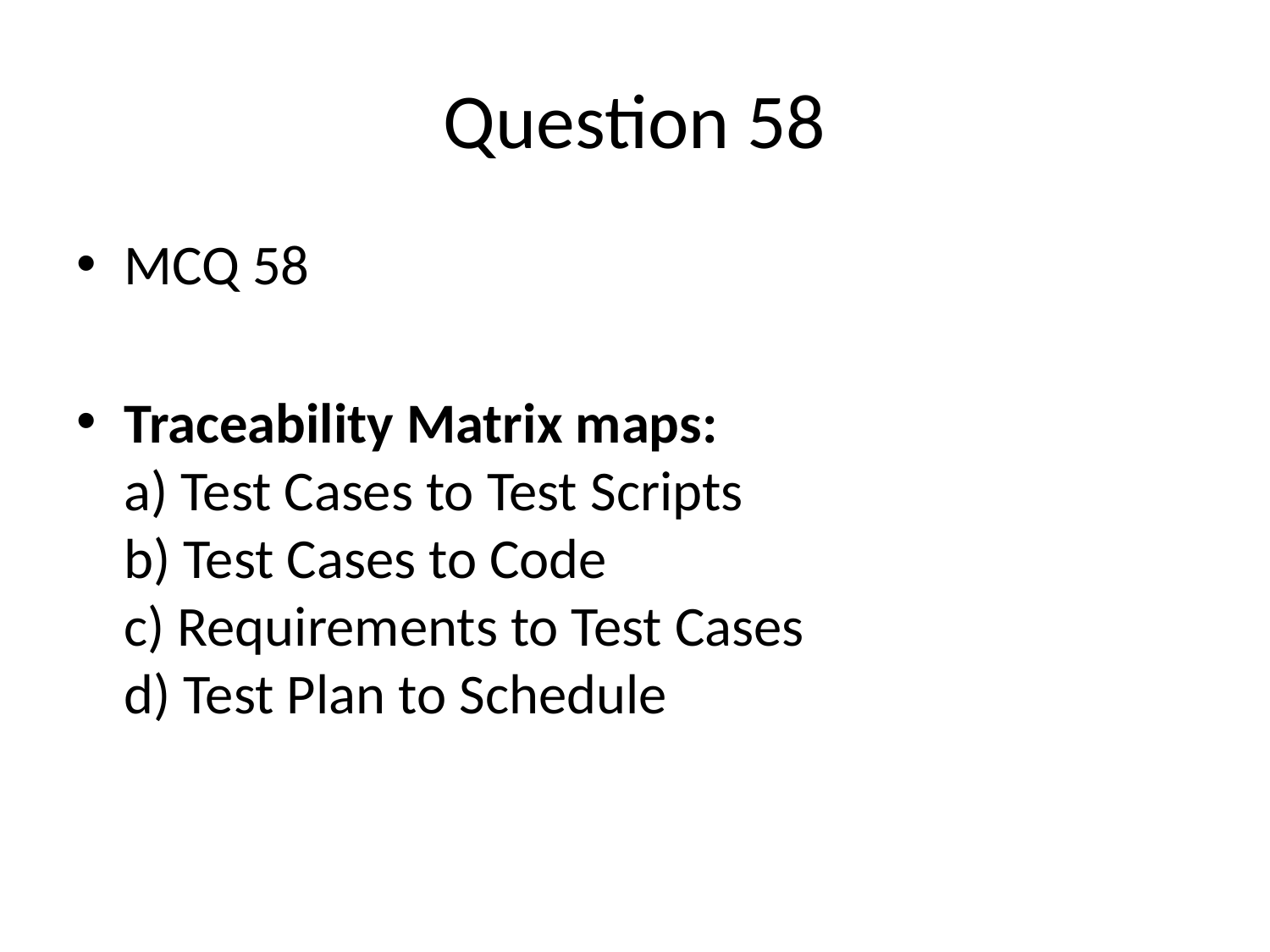

# Question 58
MCQ 58

Traceability Matrix maps:
a) Test Cases to Test Scripts
b) Test Cases to Code
c) Requirements to Test Cases
d) Test Plan to Schedule